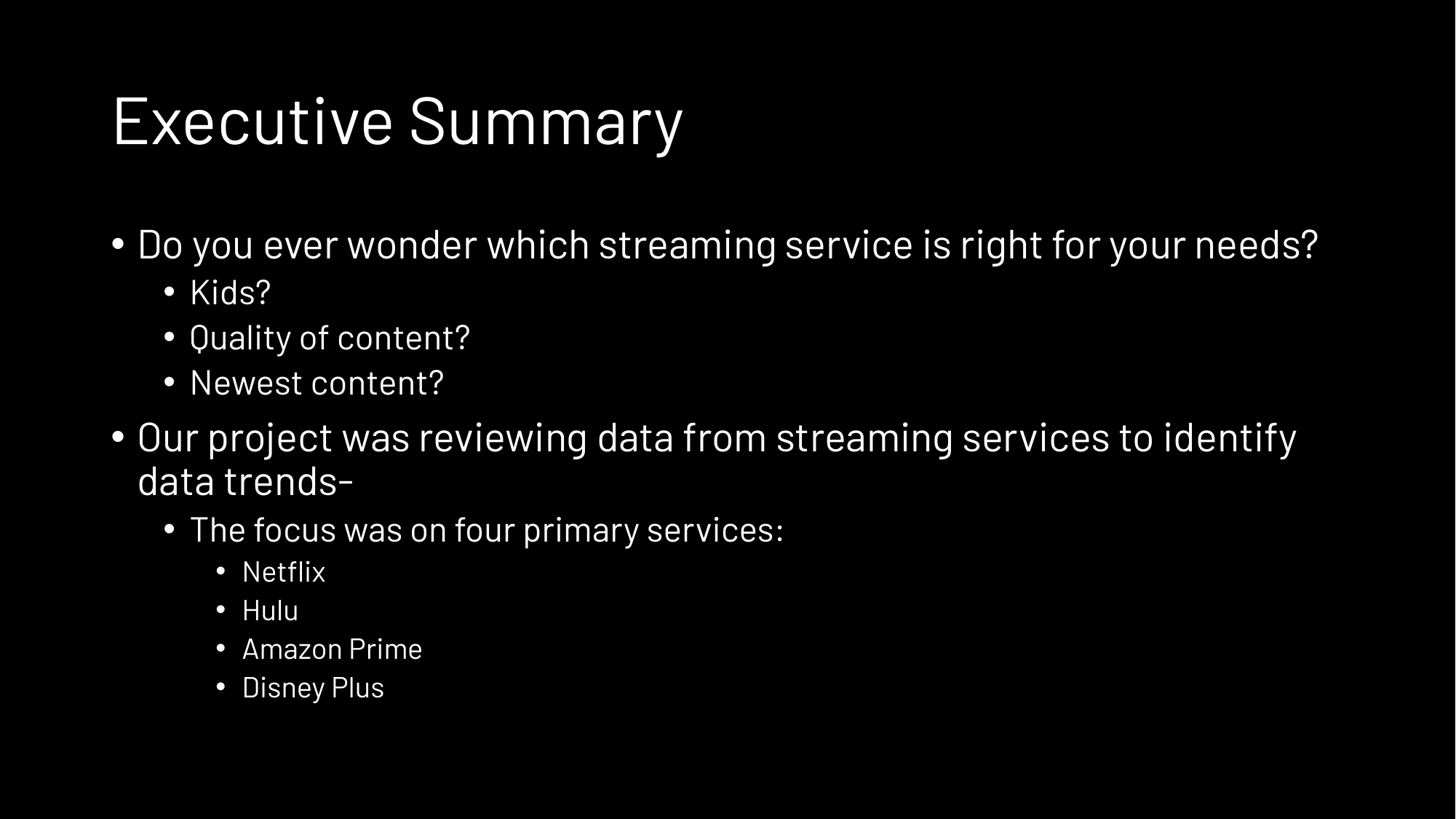

# Executive Summary
Do you ever wonder which streaming service is right for your needs?
Kids?
Quality of content?
Newest content?
Our project was reviewing data from streaming services to identify data trends-
The focus was on four primary services:
Netflix
Hulu
Amazon Prime
Disney Plus